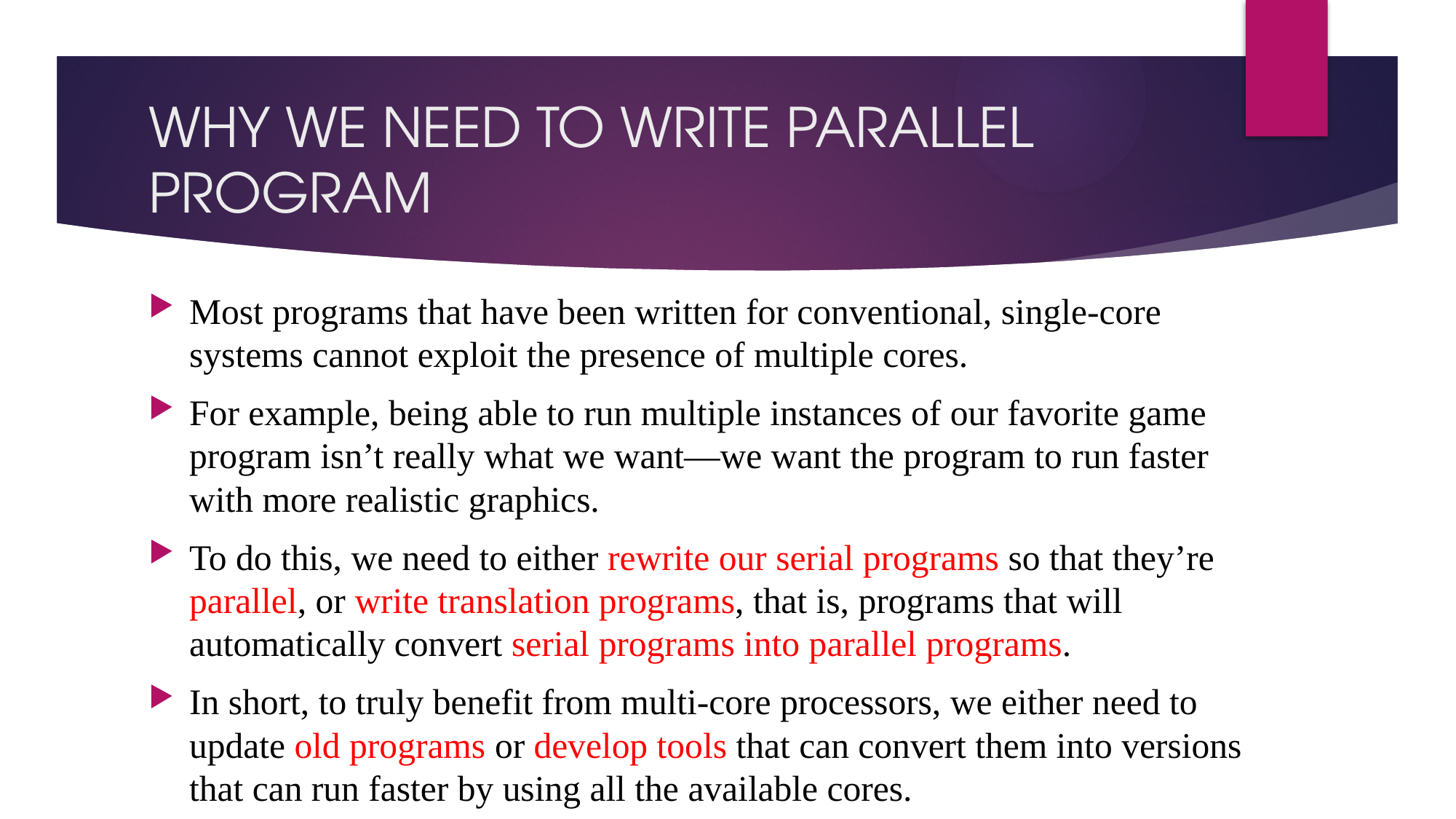

# WHY WE NEED TO WRITE PARALLEL PROGRAM
Most programs that have been written for conventional, single-core systems cannot exploit the presence of multiple cores.
For example, being able to run multiple instances of our favorite game program isn’t really what we want—we want the program to run faster with more realistic graphics.
To do this, we need to either rewrite our serial programs so that they’re parallel, or write translation programs, that is, programs that will automatically convert serial programs into parallel programs.
In short, to truly benefit from multi-core processors, we either need to update old programs or develop tools that can convert them into versions that can run faster by using all the available cores.